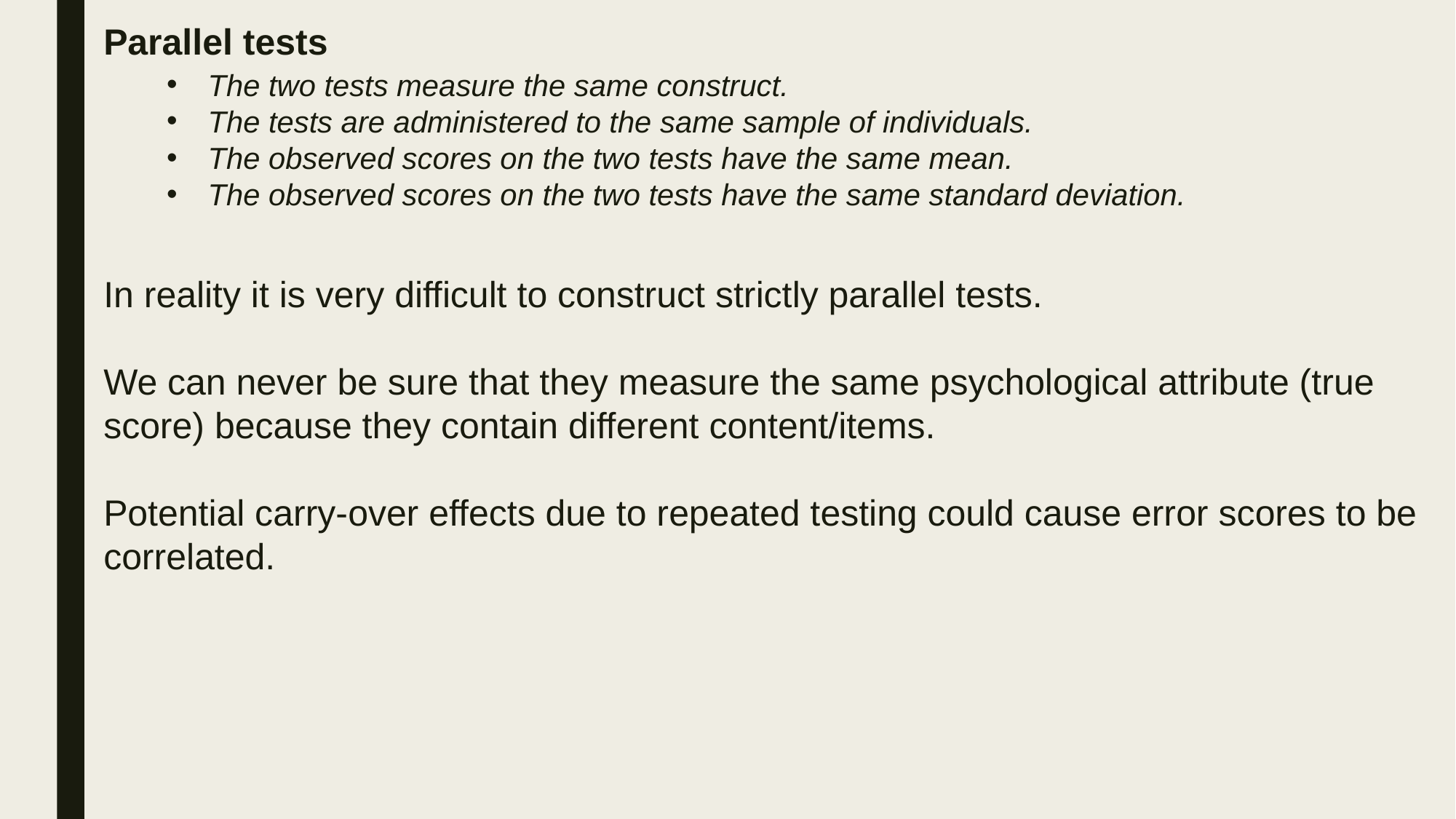

Parallel tests
The two tests measure the same construct.
The tests are administered to the same sample of individuals.
The observed scores on the two tests have the same mean.
The observed scores on the two tests have the same standard deviation.

In reality it is very difficult to construct strictly parallel tests.

We can never be sure that they measure the same psychological attribute (true score) because they contain different content/items.

Potential carry-over effects due to repeated testing could cause error scores to be correlated.